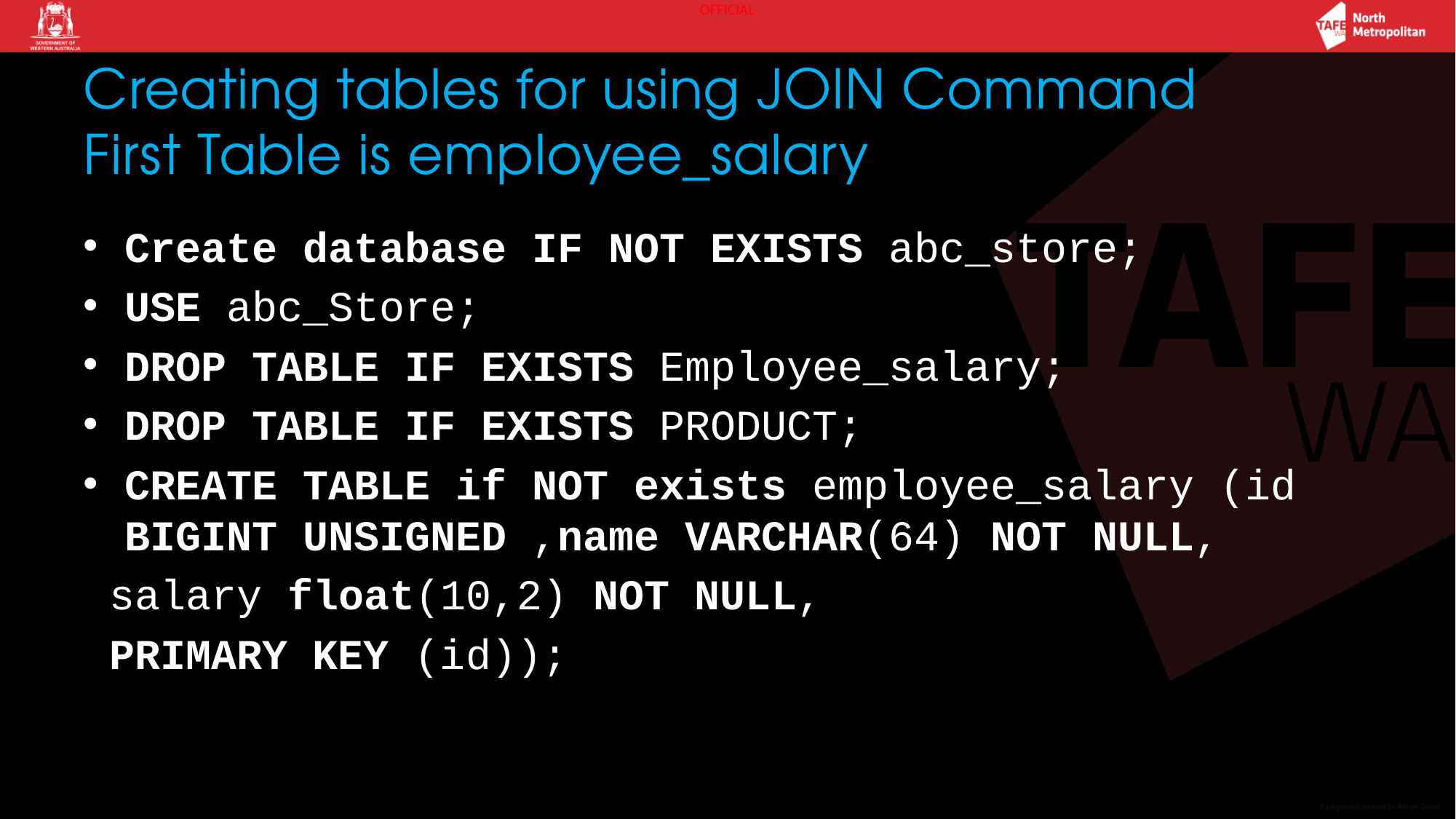

# Creating tables for using JOIN Command First Table is employee_salary
Create database IF NOT EXISTS abc_store;
USE abc_Store;
DROP TABLE IF EXISTS Employee_salary;
DROP TABLE IF EXISTS PRODUCT;
CREATE TABLE if NOT exists employee_salary (id BIGINT UNSIGNED ,name VARCHAR(64) NOT NULL,
 salary float(10,2) NOT NULL,
 PRIMARY KEY (id));